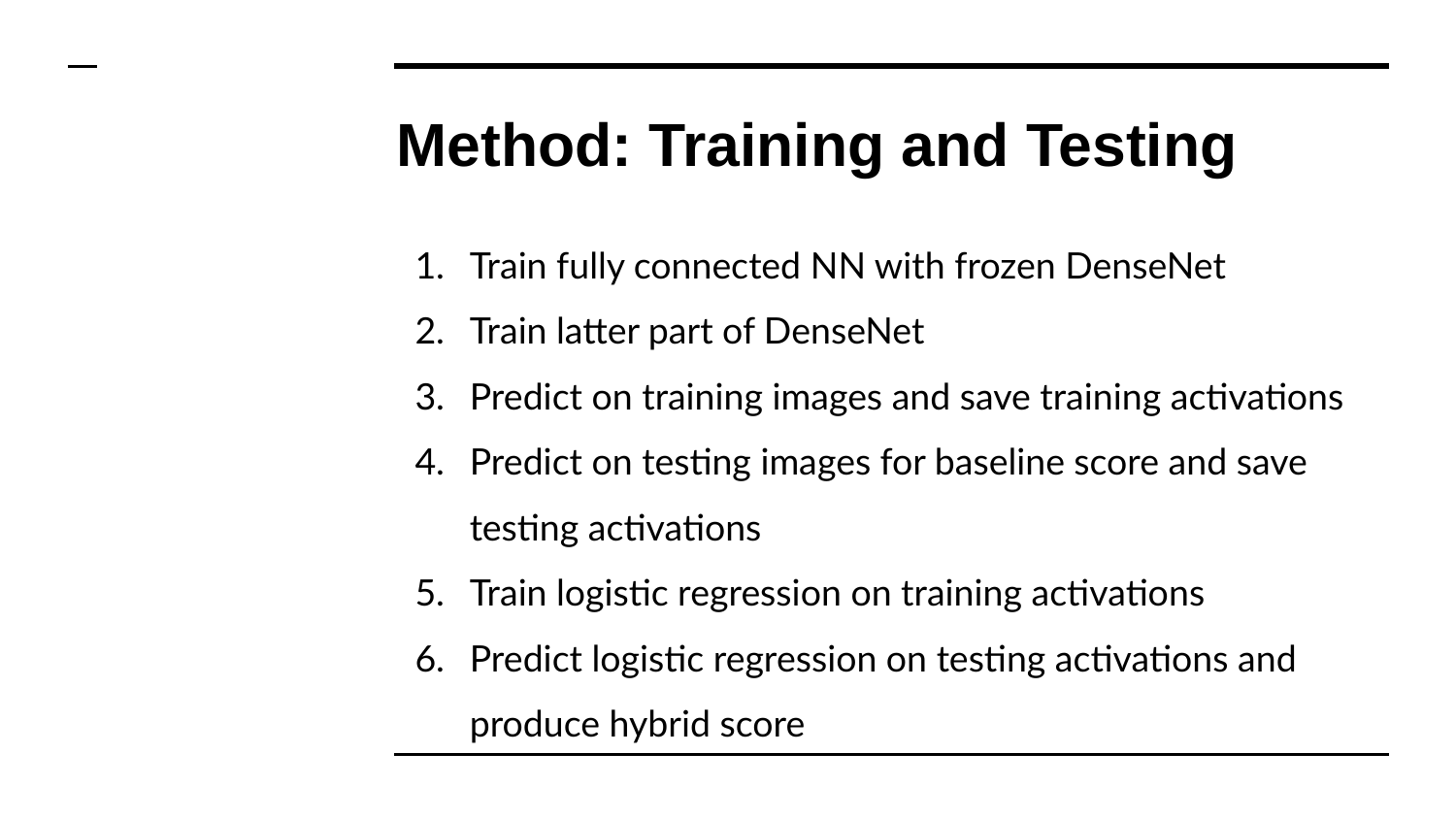

# Method: Training and Testing
Train fully connected NN with frozen DenseNet
Train latter part of DenseNet
Predict on training images and save training activations
Predict on testing images for baseline score and save testing activations
Train logistic regression on training activations
Predict logistic regression on testing activations and produce hybrid score